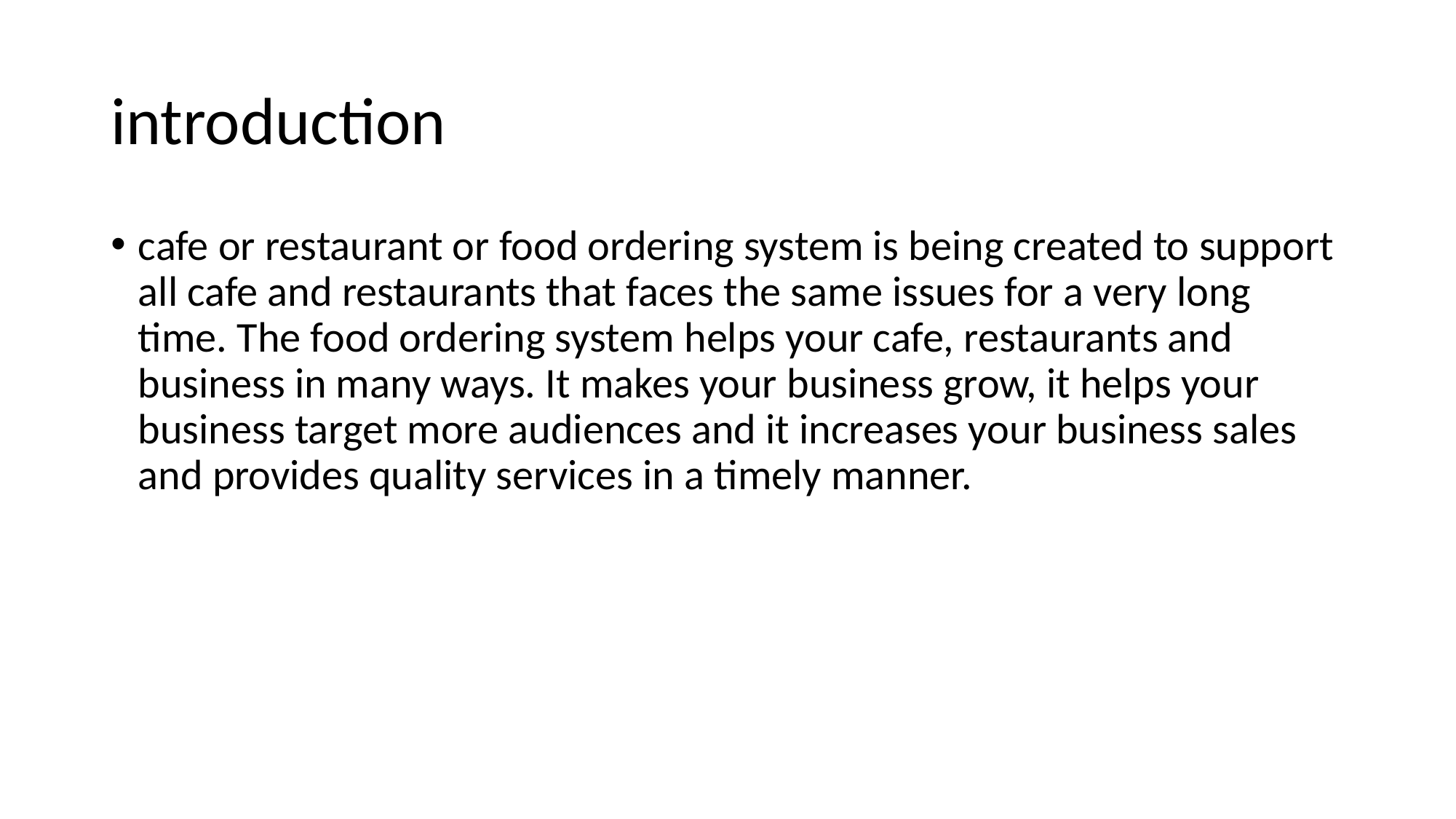

# introduction
cafe or restaurant or food ordering system is being created to support all cafe and restaurants that faces the same issues for a very long time. The food ordering system helps your cafe, restaurants and business in many ways. It makes your business grow, it helps your business target more audiences and it increases your business sales and provides quality services in a timely manner.